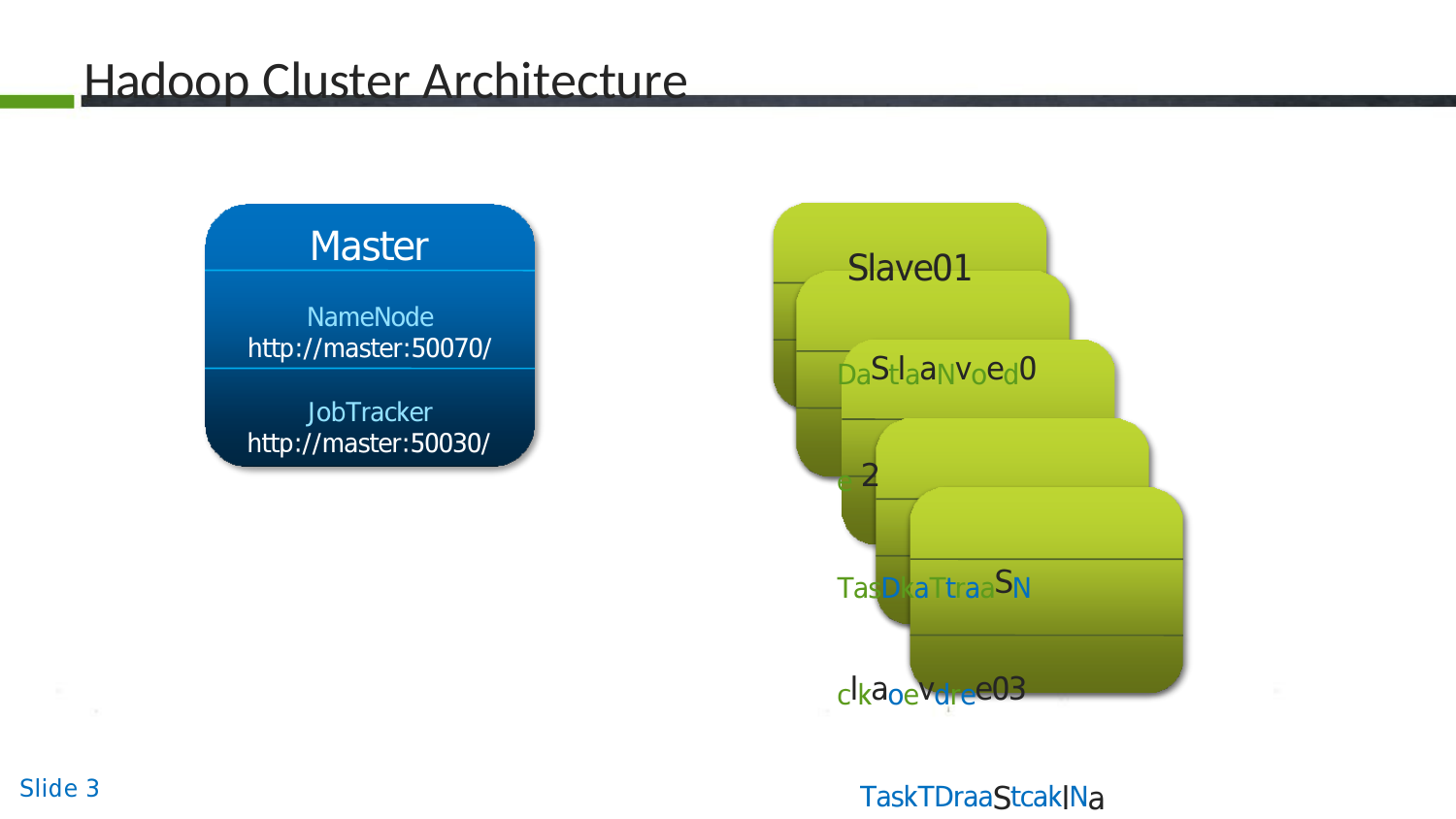

# Hadoop Cluster Architecture

Slave01 DaStlaaNvoed0e 2 TasDkaTtraaSNclkaoevdree03
TaskTDraaStcaklNaeorvdee04 TaskDTarSataclNkaeovrdee05
TaskDTaratacNkeorde TaskTracker
Master

NameNode http://master:50070/

JobTracker
http://master:50030/

Slide 3